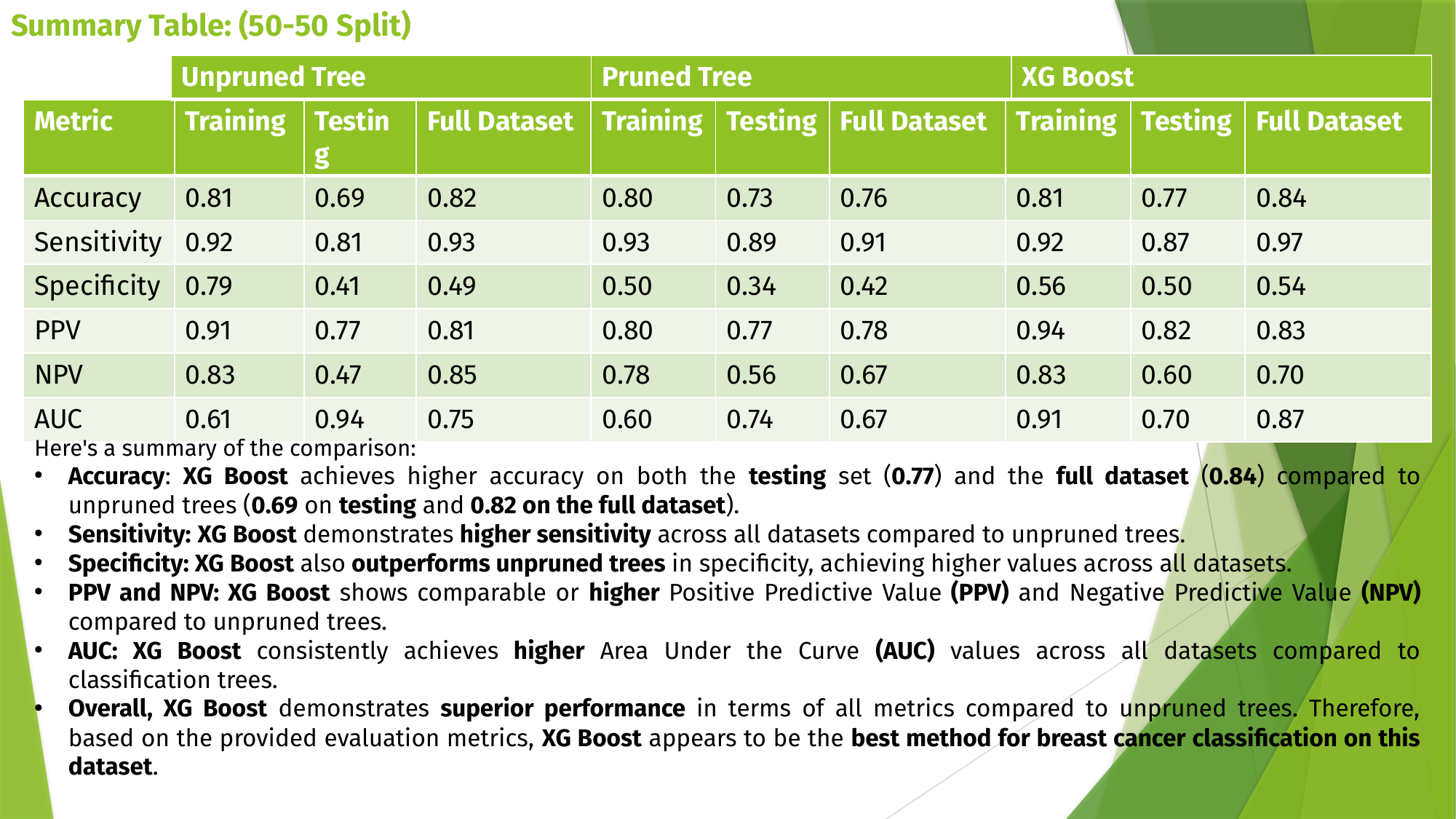

# Summary Table: (50-50 Split)
| Unpruned Tree | Pruned Tree | XG Boost |
| --- | --- | --- |

| Metric | Training | Testing | Full Dataset | Training | Testing | Full Dataset | Training | Testing | Full Dataset |
| --- | --- | --- | --- | --- | --- | --- | --- | --- | --- |
| Accuracy | 0.81 | 0.69 | 0.82 | 0.80 | 0.73 | 0.76 | 0.81 | 0.77 | 0.84 |
| Sensitivity | 0.92 | 0.81 | 0.93 | 0.93 | 0.89 | 0.91 | 0.92 | 0.87 | 0.97 |
| Specificity | 0.79 | 0.41 | 0.49 | 0.50 | 0.34 | 0.42 | 0.56 | 0.50 | 0.54 |
| PPV | 0.91 | 0.77 | 0.81 | 0.80 | 0.77 | 0.78 | 0.94 | 0.82 | 0.83 |
| NPV | 0.83 | 0.47 | 0.85 | 0.78 | 0.56 | 0.67 | 0.83 | 0.60 | 0.70 |
| AUC | 0.61 | 0.94 | 0.75 | 0.60 | 0.74 | 0.67 | 0.91 | 0.70 | 0.87 |
Here's a summary of the comparison:
Accuracy: XG Boost achieves higher accuracy on both the testing set (0.77) and the full dataset (0.84) compared to unpruned trees (0.69 on testing and 0.82 on the full dataset).
Sensitivity: XG Boost demonstrates higher sensitivity across all datasets compared to unpruned trees.
Specificity: XG Boost also outperforms unpruned trees in specificity, achieving higher values across all datasets.
PPV and NPV: XG Boost shows comparable or higher Positive Predictive Value (PPV) and Negative Predictive Value (NPV) compared to unpruned trees.
AUC: XG Boost consistently achieves higher Area Under the Curve (AUC) values across all datasets compared to classification trees.
Overall, XG Boost demonstrates superior performance in terms of all metrics compared to unpruned trees. Therefore, based on the provided evaluation metrics, XG Boost appears to be the best method for breast cancer classification on this dataset.